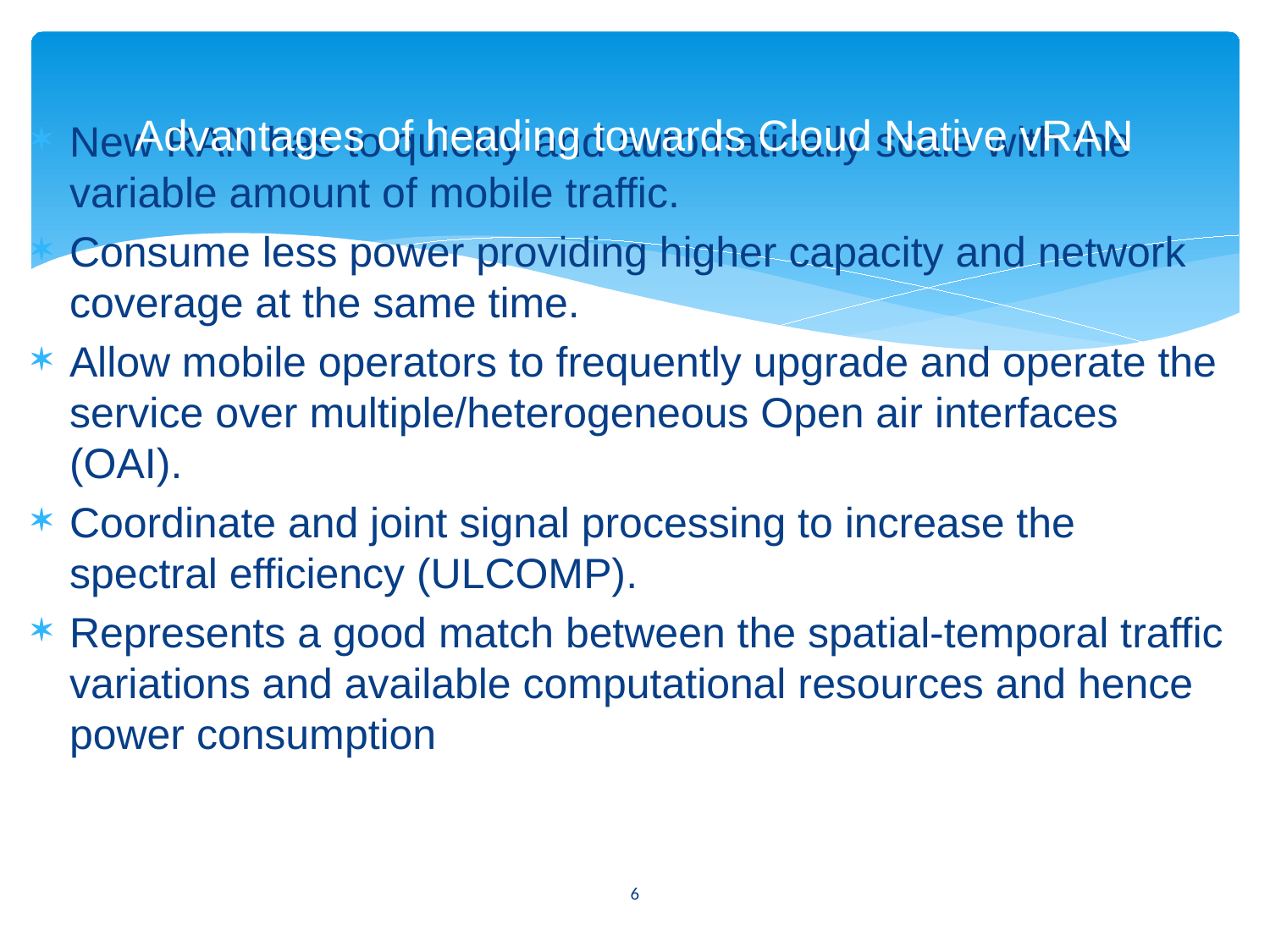

# Advantages of heading towards Cloud Native vRAN
New RAN has to quickly and automatically scale with the variable amount of mobile traffic.
Consume less power providing higher capacity and network coverage at the same time.
Allow mobile operators to frequently upgrade and operate the service over multiple/heterogeneous Open air interfaces (OAI).
Coordinate and joint signal processing to increase the spectral efficiency (ULCOMP).
Represents a good match between the spatial-temporal traffic variations and available computational resources and hence power consumption

6